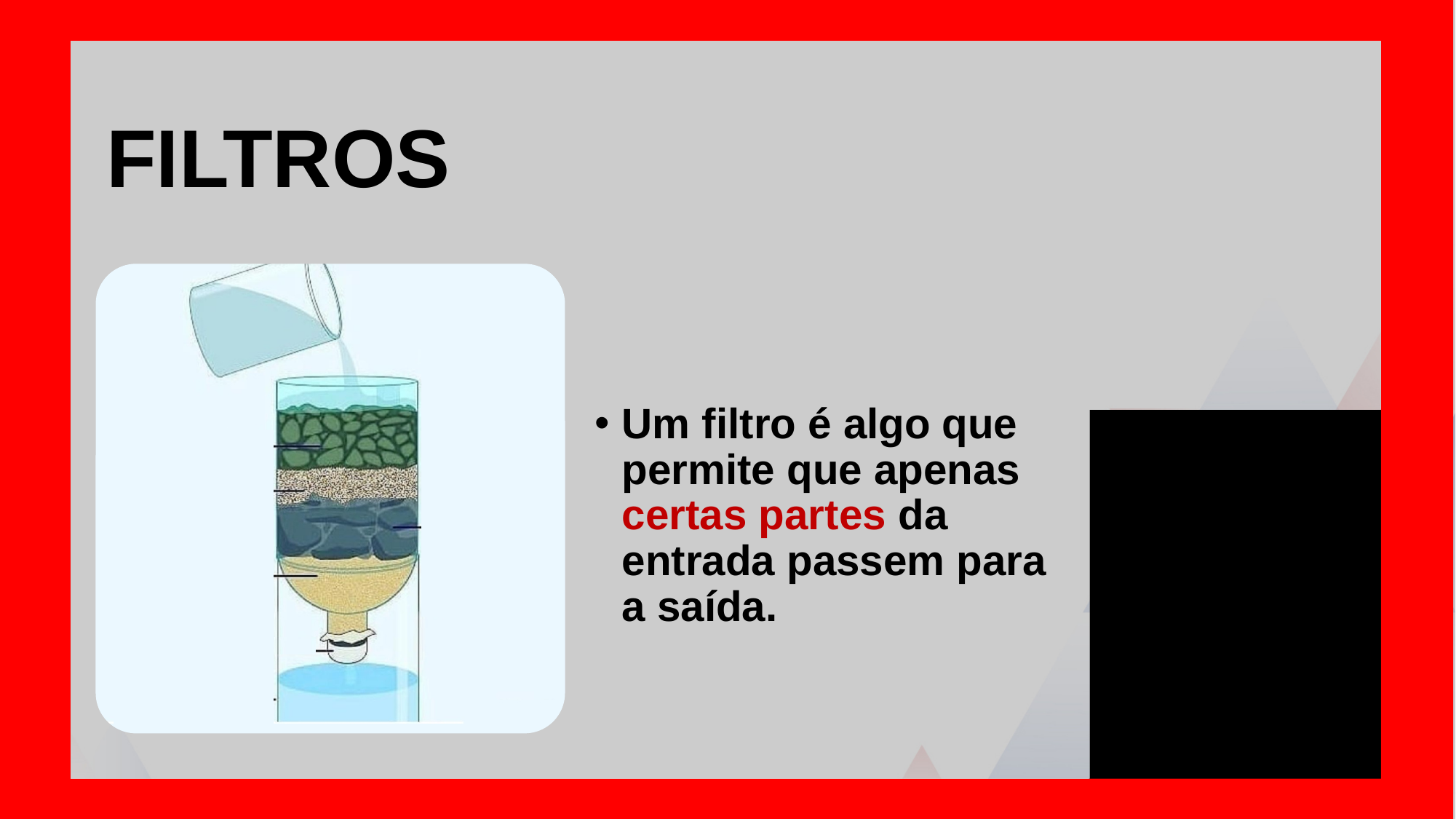

Filtros

Um filtro é algo que permite que apenas certas partes da entrada passem para a saída.